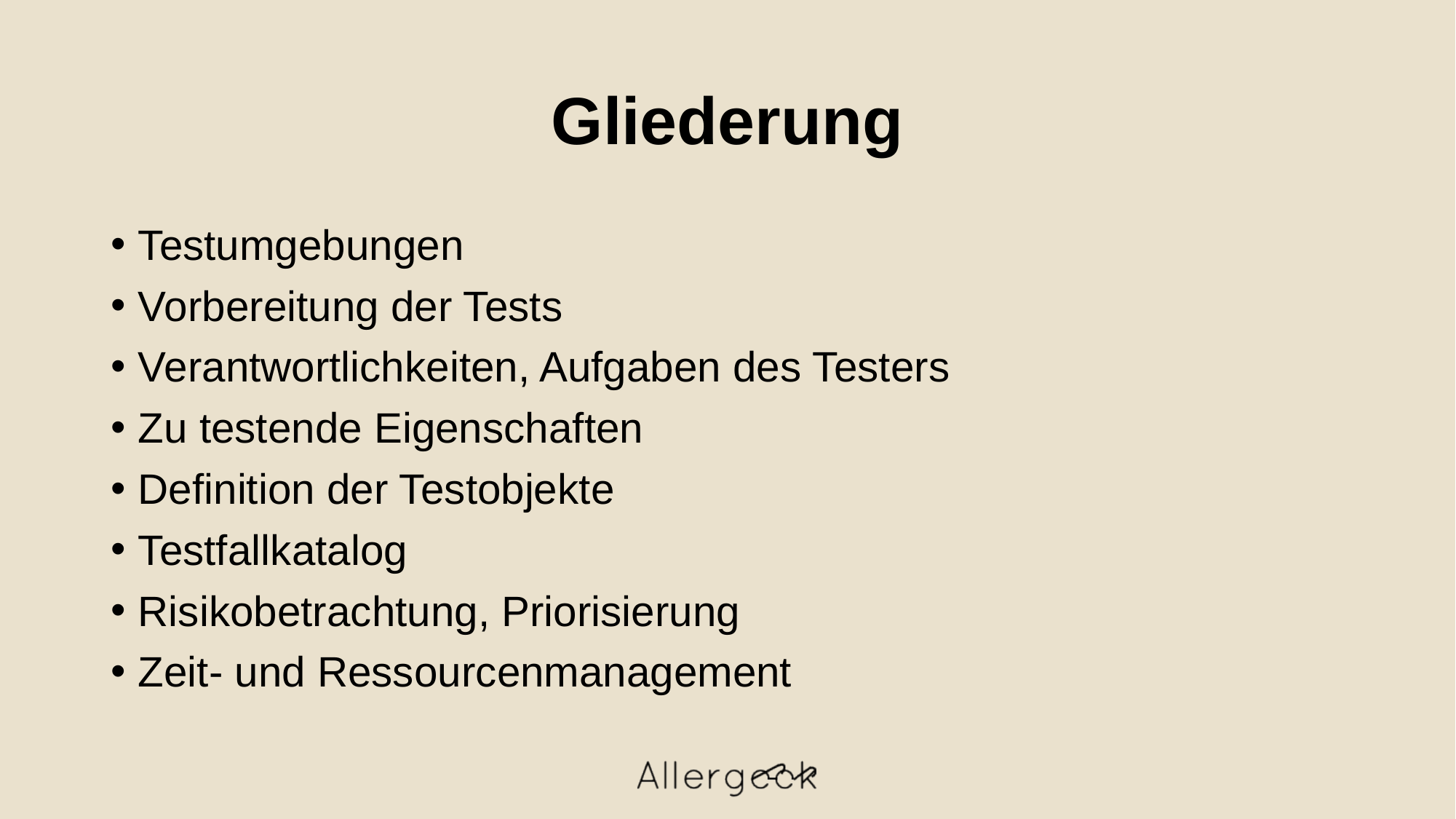

# Gliederung
Testumgebungen
Vorbereitung der Tests
Verantwortlichkeiten, Aufgaben des Testers
Zu testende Eigenschaften
Definition der Testobjekte
Testfallkatalog
Risikobetrachtung, Priorisierung
Zeit- und Ressourcenmanagement